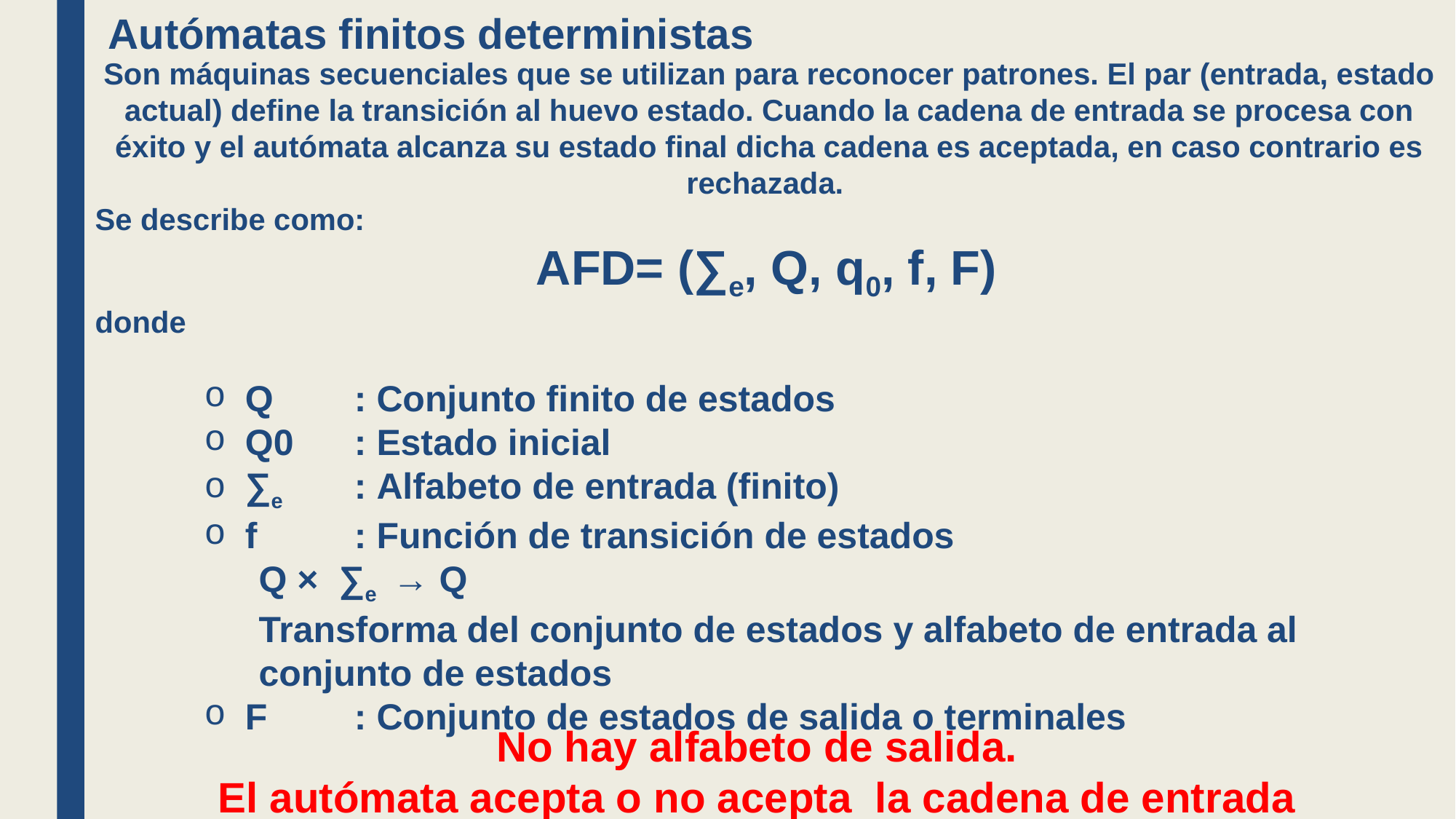

Autómatas finitos deterministas
Son máquinas secuenciales que se utilizan para reconocer patrones. El par (entrada, estado actual) define la transición al huevo estado. Cuando la cadena de entrada se procesa con éxito y el autómata alcanza su estado final dicha cadena es aceptada, en caso contrario es rechazada.
Se describe como:
 AFD= (∑e, Q, q0, f, F)
donde

Q	: Conjunto finito de estados
Q0	: Estado inicial
∑e	: Alfabeto de entrada (finito)
f	: Función de transición de estados
Q ×  ∑e  → Q
Transforma del conjunto de estados y alfabeto de entrada al conjunto de estados
F	: Conjunto de estados de salida o terminales
No hay alfabeto de salida.
El autómata acepta o no acepta  la cadena de entrada